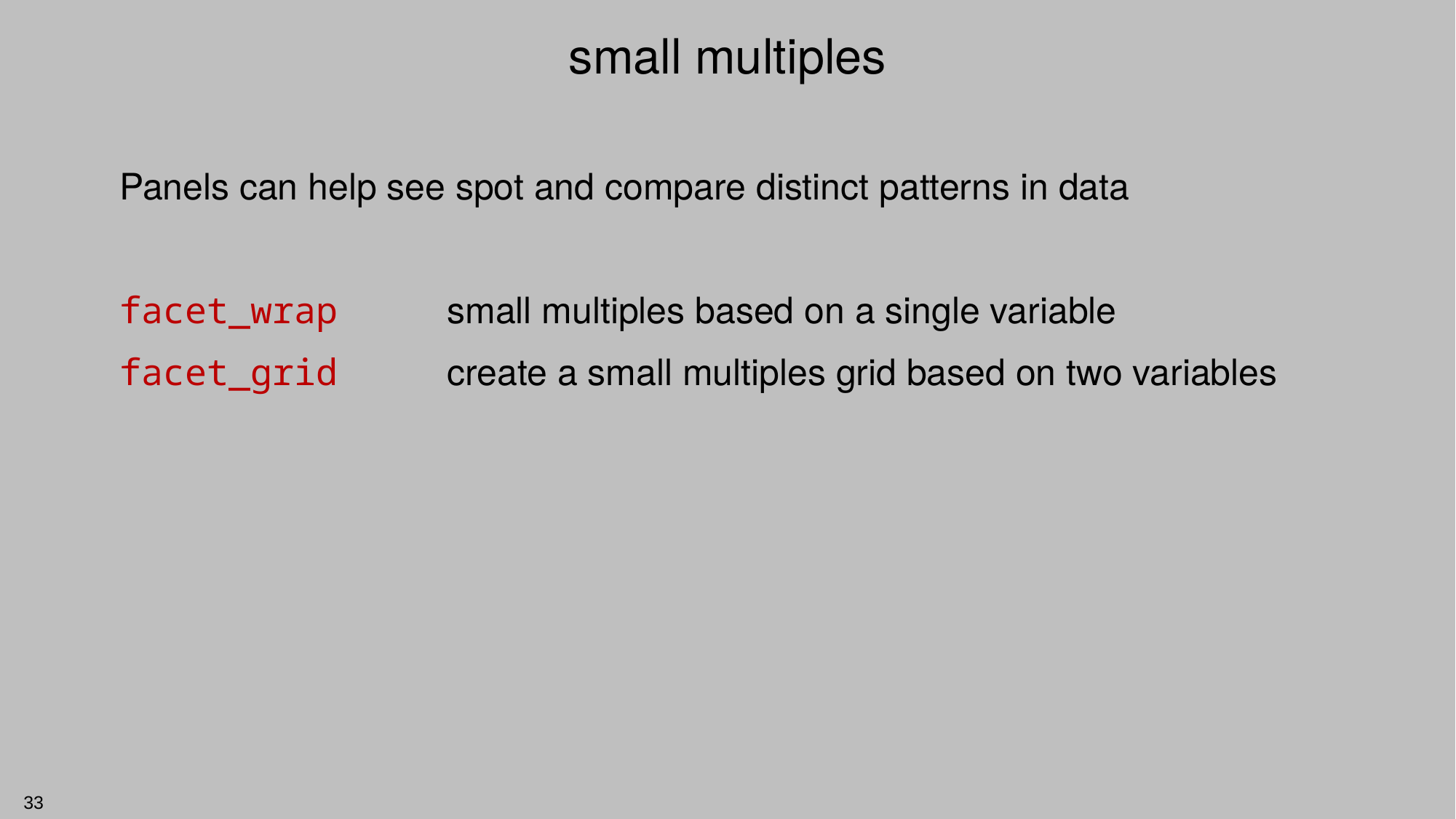

# small multiples
Panels can help see spot and compare distinct patterns in data

facet_wrap  	small multiples based on a single variable
facet_grid	create a small multiples grid based on two variables